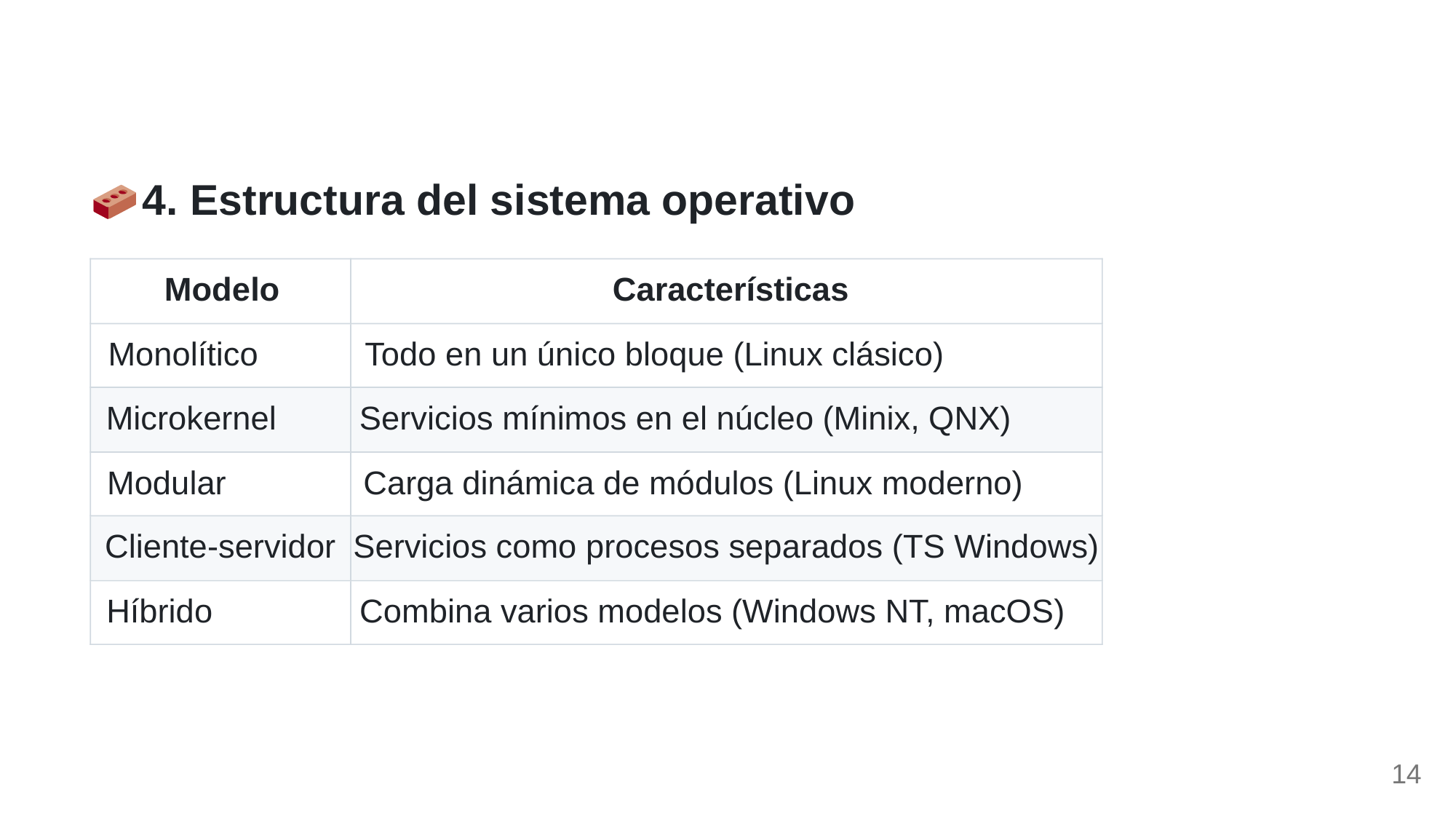

4. Estructura del sistema operativo

Modelo
Características

Monolítico
Todo en un único bloque (Linux clásico)

Microkernel
Servicios mínimos en el núcleo (Minix, QNX)

Modular
Carga dinámica de módulos (Linux moderno)

Cliente-servidor
Servicios como procesos separados (TS Windows)

Híbrido
Combina varios modelos (Windows NT, macOS)

14